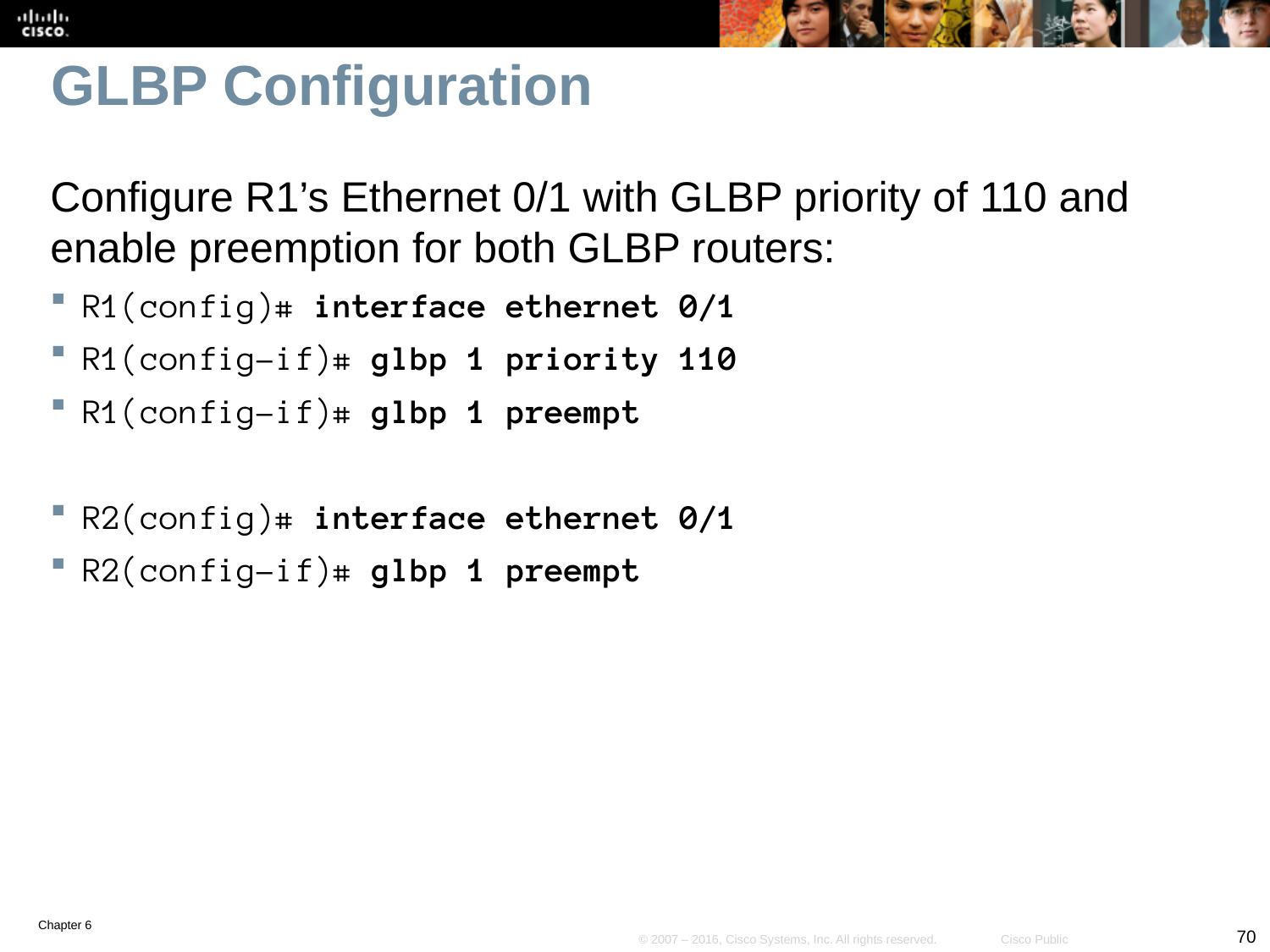

# GLBP Configuration
Configure R1’s Ethernet 0/1 with GLBP priority of 110 and enable preemption for both GLBP routers:
R1(config)# interface ethernet 0/1
R1(config-if)# glbp 1 priority 110
R1(config-if)# glbp 1 preempt

R2(config)# interface ethernet 0/1
R2(config-if)# glbp 1 preempt